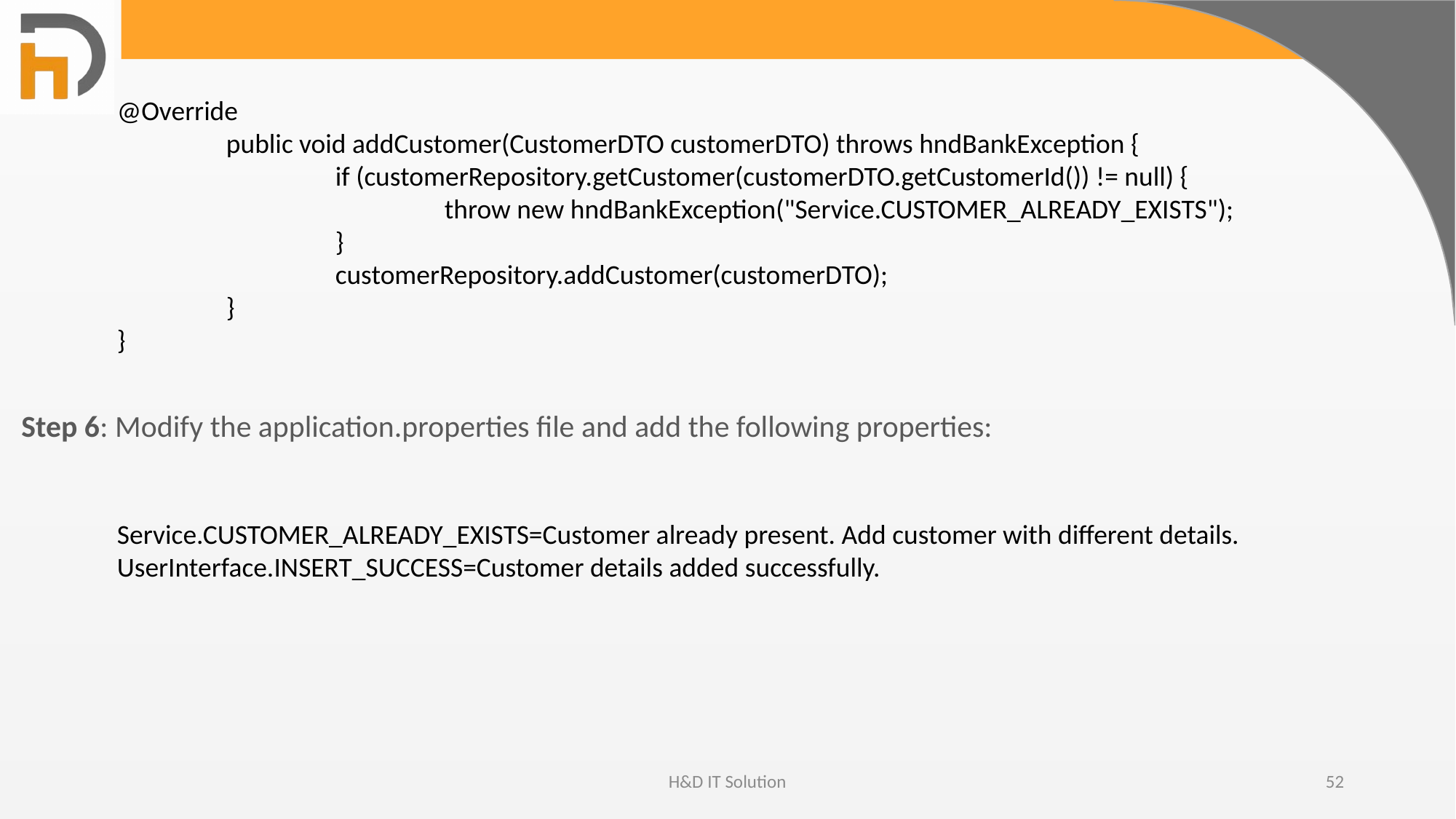

@Override
	public void addCustomer(CustomerDTO customerDTO) throws hndBankException {
		if (customerRepository.getCustomer(customerDTO.getCustomerId()) != null) {
			throw new hndBankException("Service.CUSTOMER_ALREADY_EXISTS");
		}
		customerRepository.addCustomer(customerDTO);
	}
}
Step 6: Modify the application.properties file and add the following properties:
Service.CUSTOMER_ALREADY_EXISTS=Customer already present. Add customer with different details.
UserInterface.INSERT_SUCCESS=Customer details added successfully.
H&D IT Solution
52